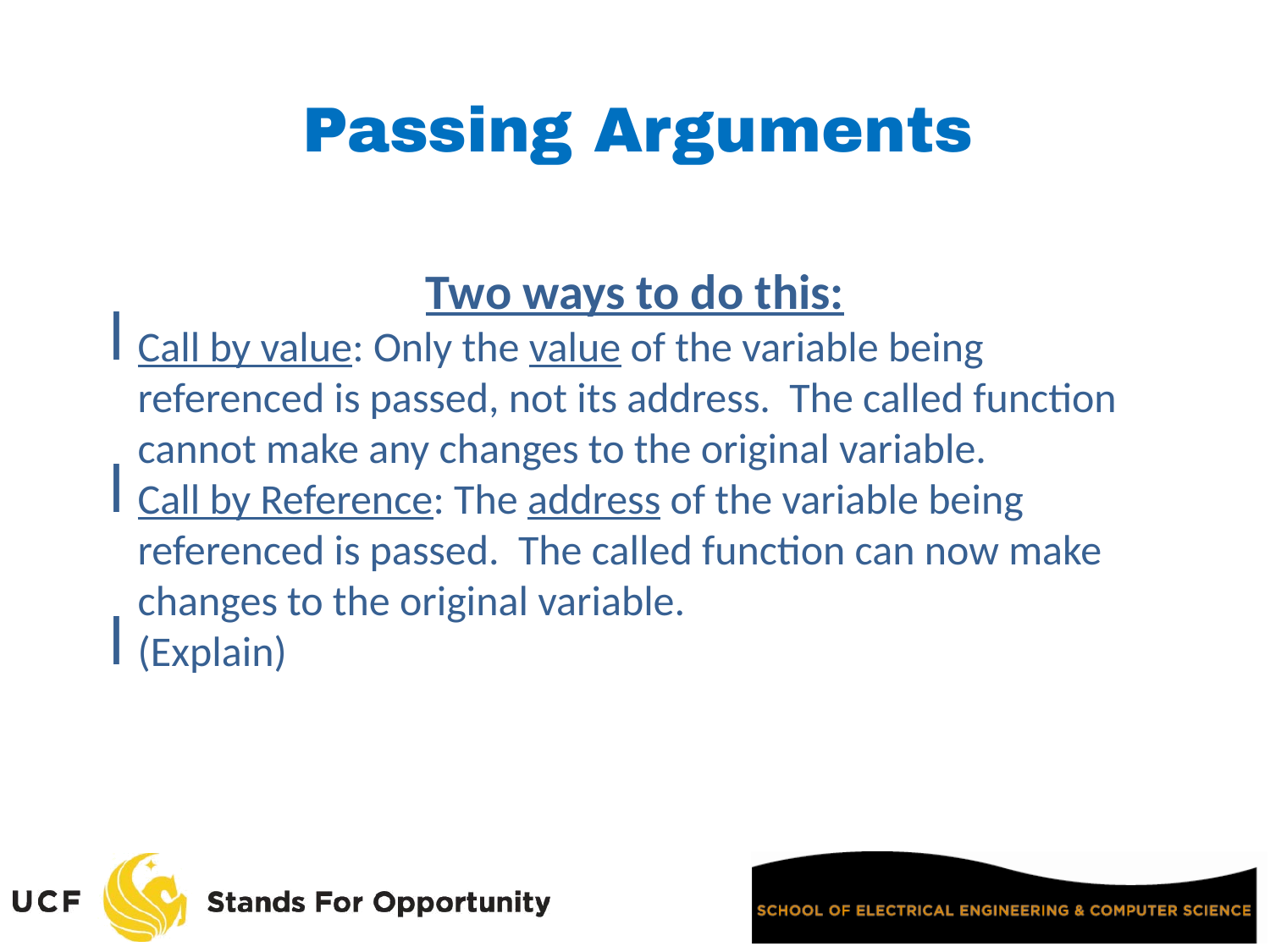

Passing Arguments
Two ways to do this:
Call by value: Only the value of the variable being referenced is passed, not its address.  The called function cannot make any changes to the original variable.
Call by Reference: The address of the variable being referenced is passed.  The called function can now make changes to the original variable.
(Explain)